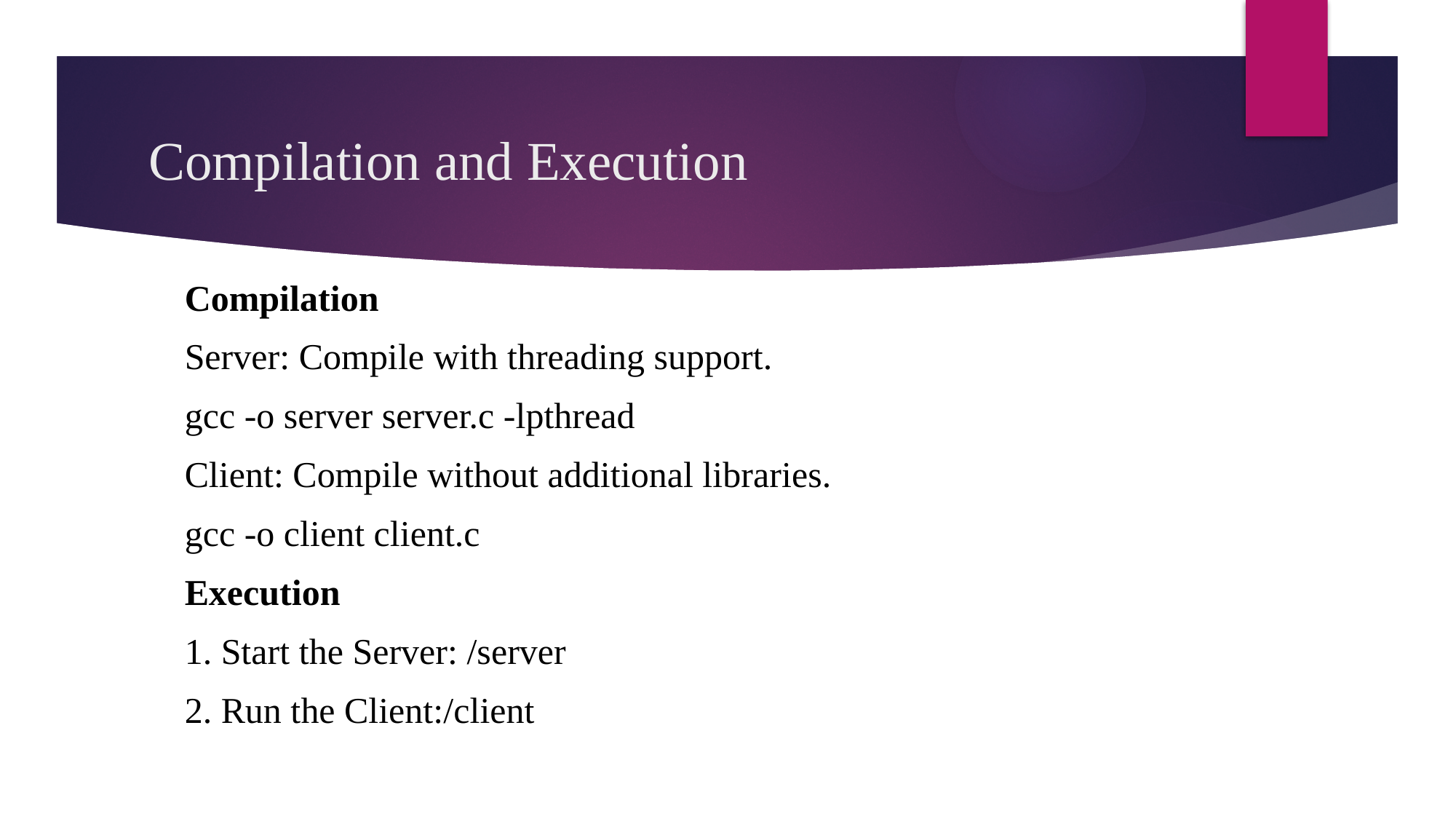

# Compilation and Execution
Compilation
Server: Compile with threading support.
gcc -o server server.c -lpthread
Client: Compile without additional libraries.
gcc -o client client.c
Execution
1. Start the Server: /server
2. Run the Client:/client